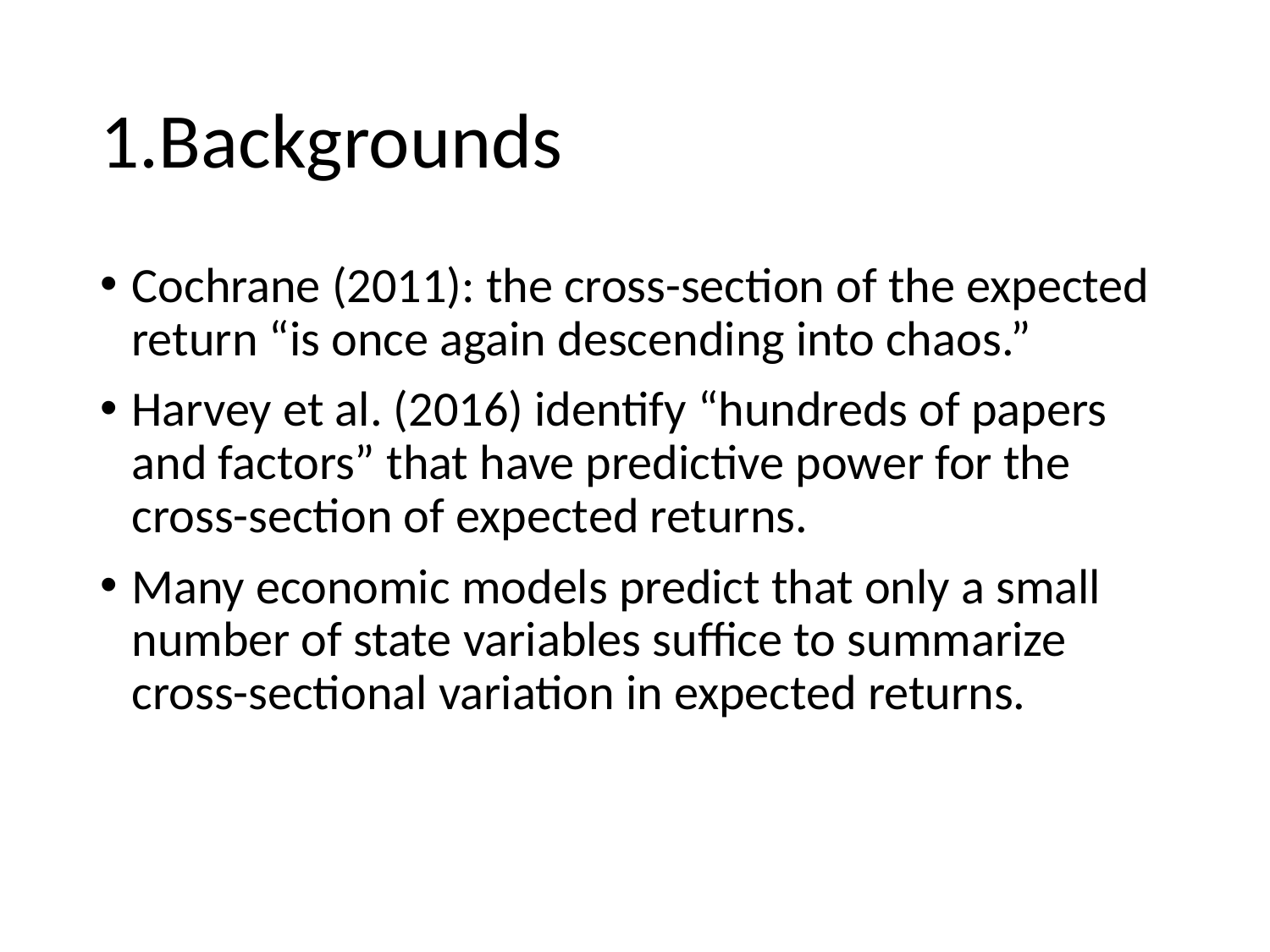

# 1.Backgrounds
Cochrane (2011): the cross-section of the expected return “is once again descending into chaos.”
Harvey et al. (2016) identify “hundreds of papers and factors” that have predictive power for the cross-section of expected returns.
Many economic models predict that only a small number of state variables suffice to summarize cross-sectional variation in expected returns.